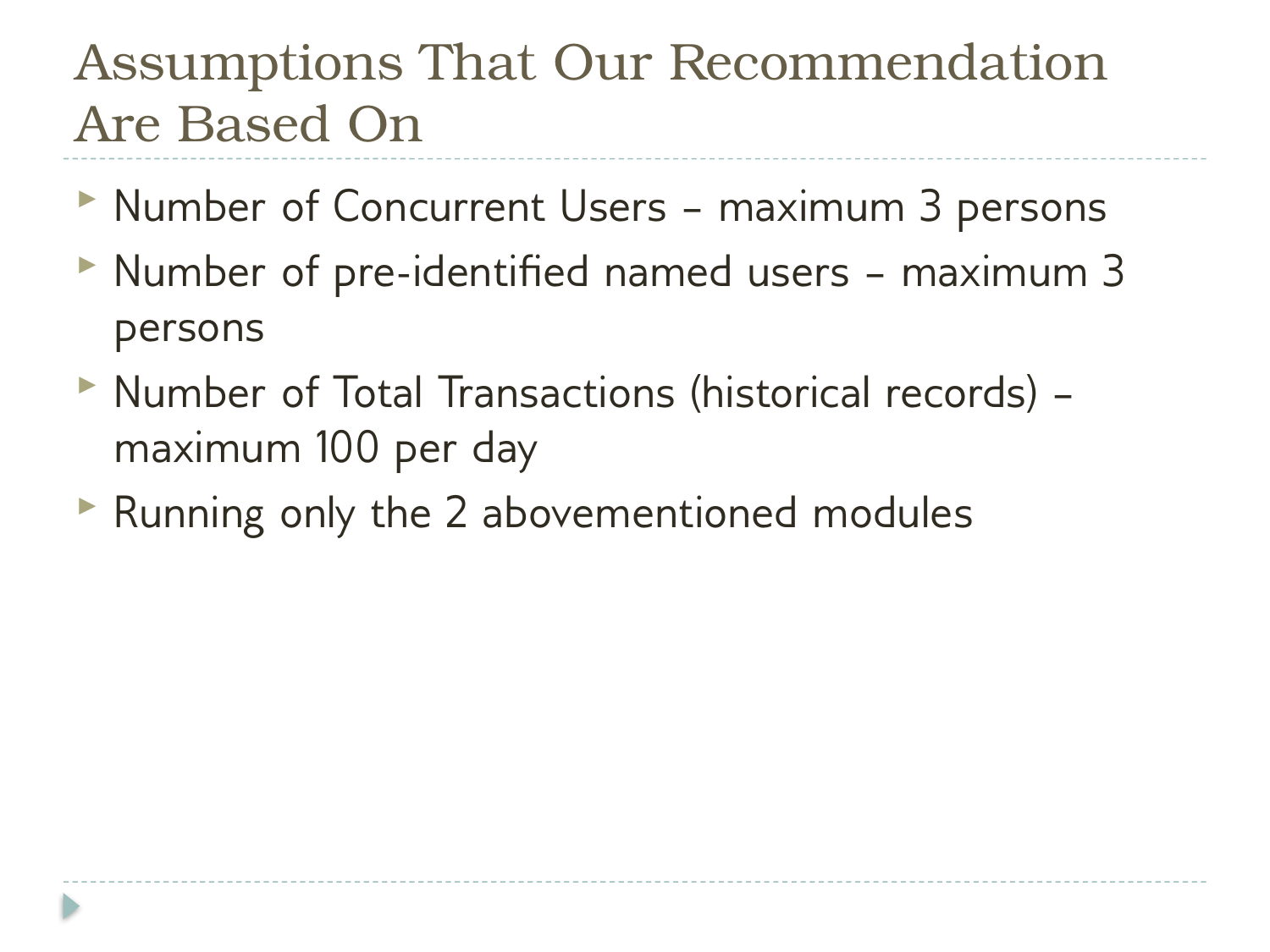

# Assumptions That Our Recommendation Are Based On
Number of Concurrent Users – maximum 3 persons
Number of pre-identified named users – maximum 3 persons
Number of Total Transactions (historical records) – maximum 100 per day
Running only the 2 abovementioned modules